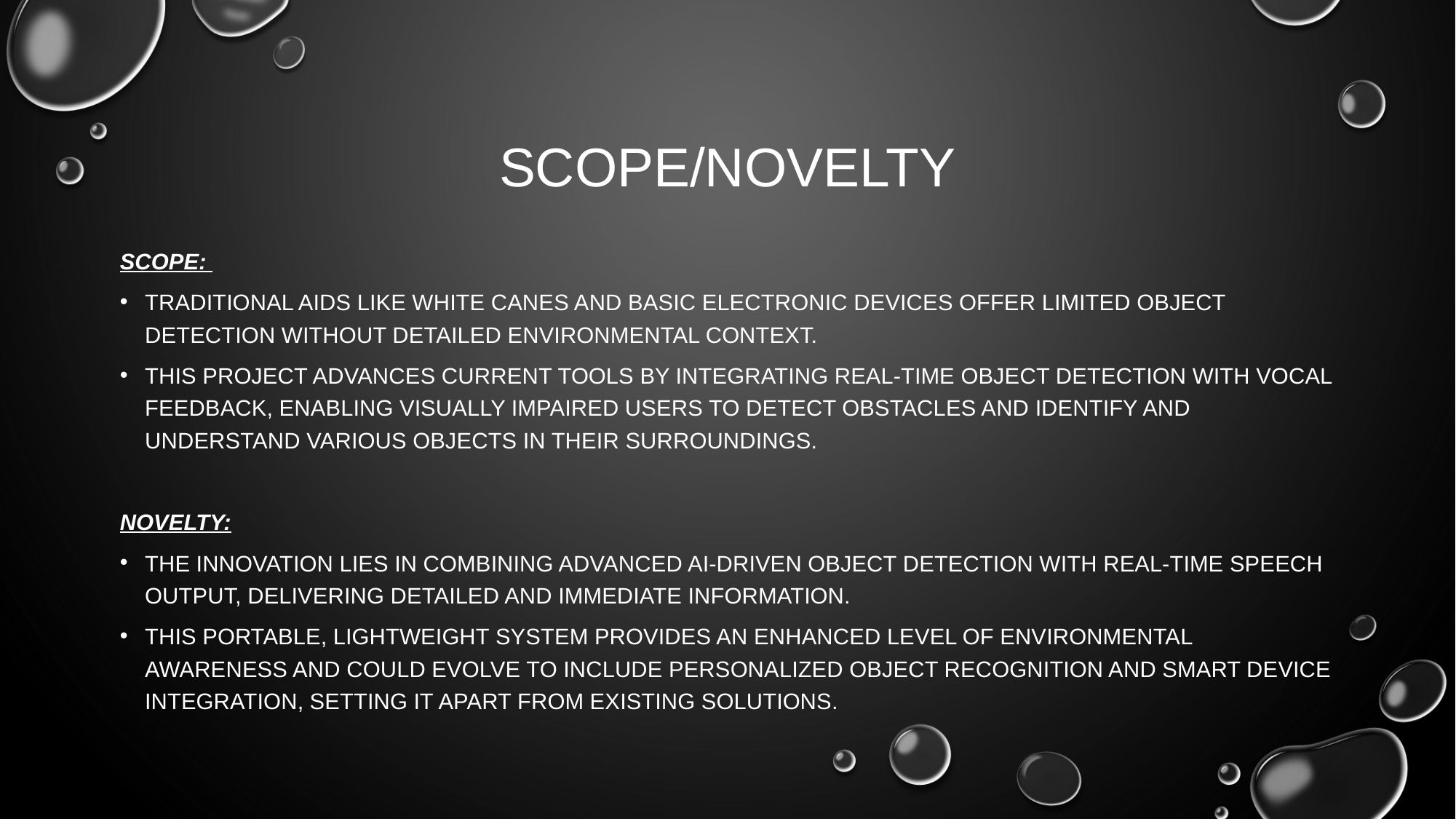

# Scope/Novelty
Scope:
Traditional aids like white canes and basic electronic devices offer limited object detection without detailed environmental context.
This project advances current tools by integrating real-time object detection with vocal feedback, enabling visually impaired users to detect obstacles and identify and understand various objects in their surroundings.

Novelty:
The innovation lies in combining advanced AI-driven object detection with real-time speech output, delivering detailed and immediate information.
This portable, lightweight system provides an enhanced level of environmental awareness and could evolve to include personalized object recognition and smart device integration, setting it apart from existing solutions.